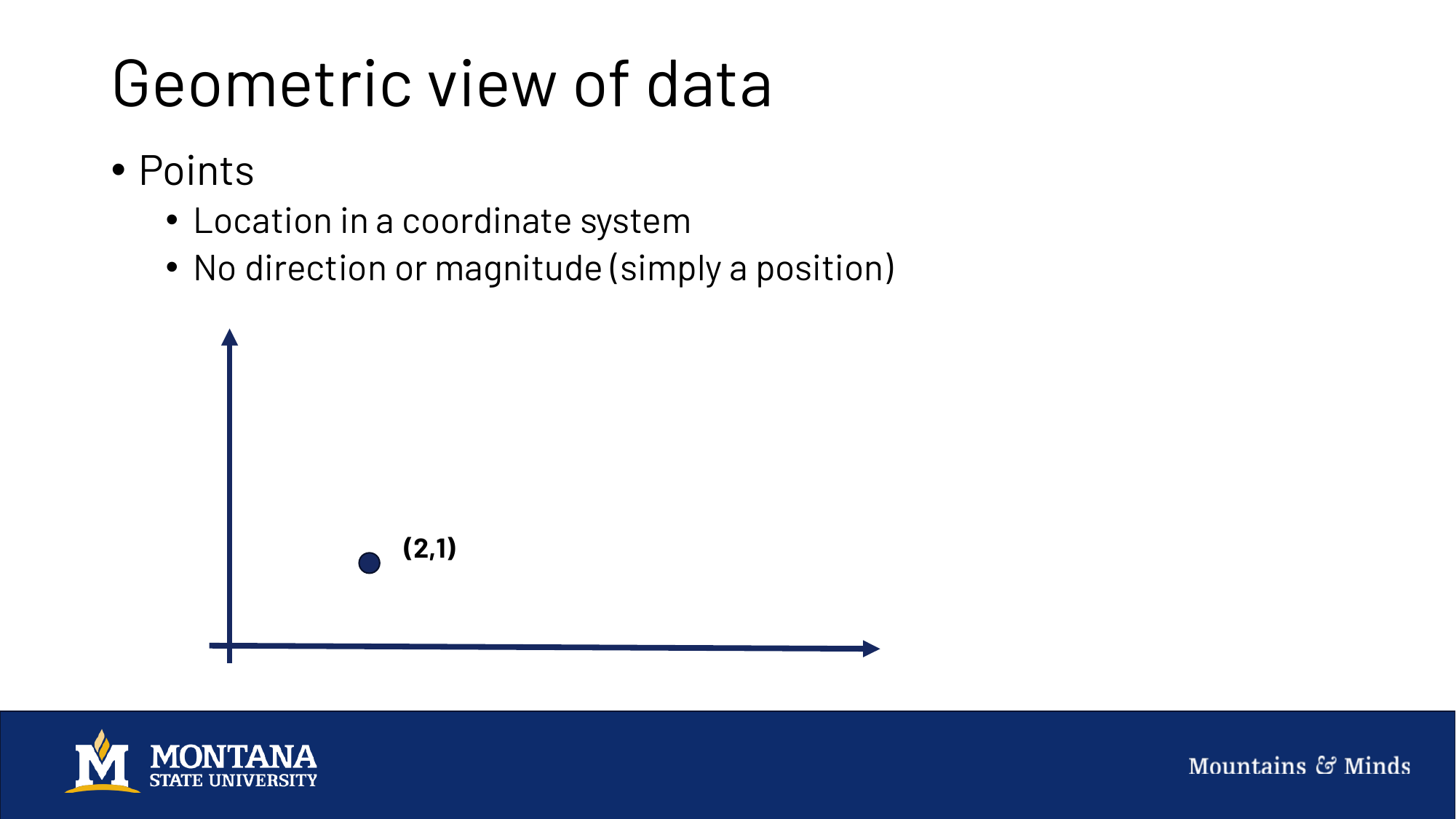

# Geometric view of data
Points
Location in a coordinate system
No direction or magnitude (simply a position)
(2,1)